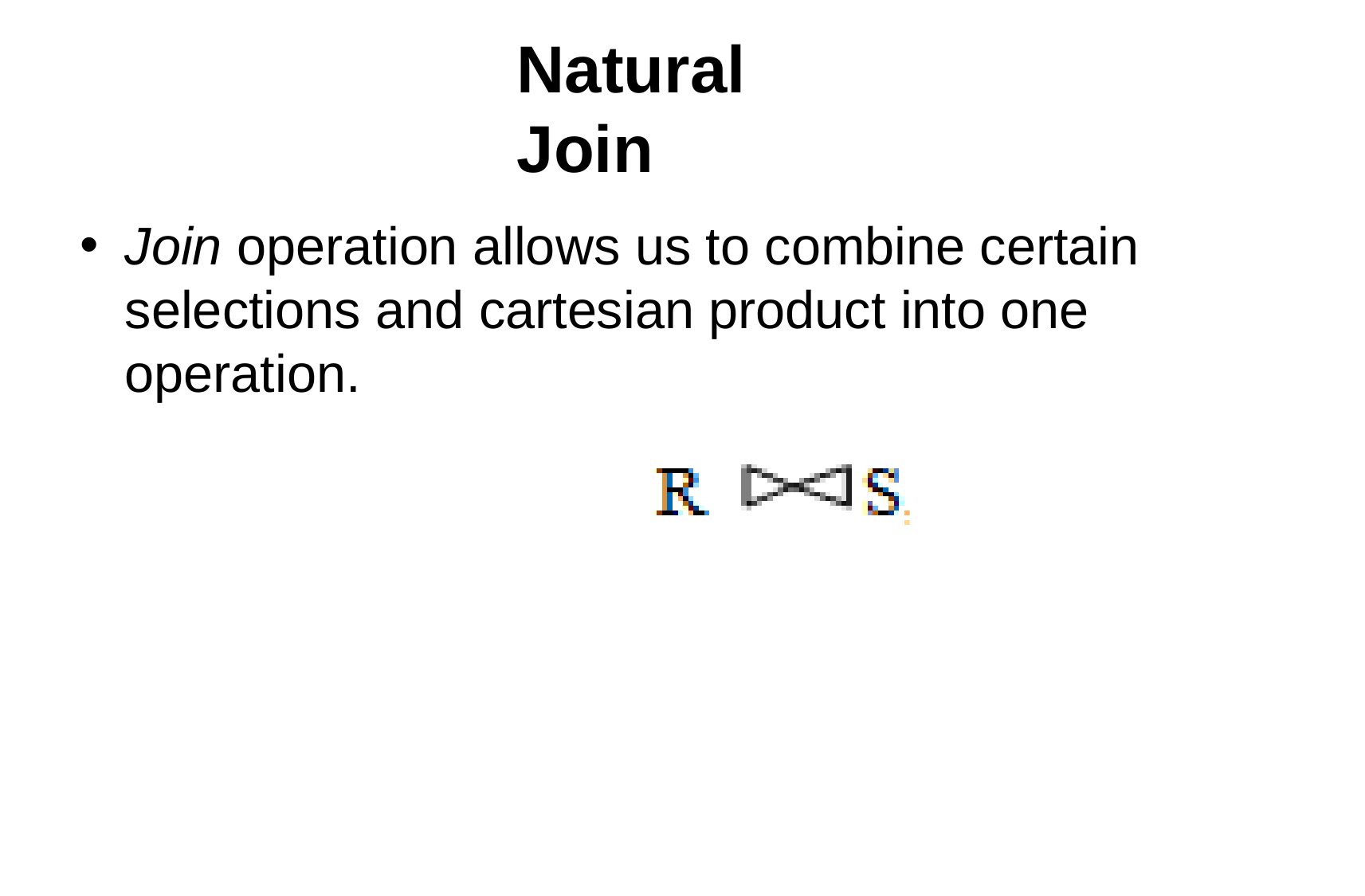

# Natural Join
Join operation allows us to combine certain  selections and cartesian product into one operation.